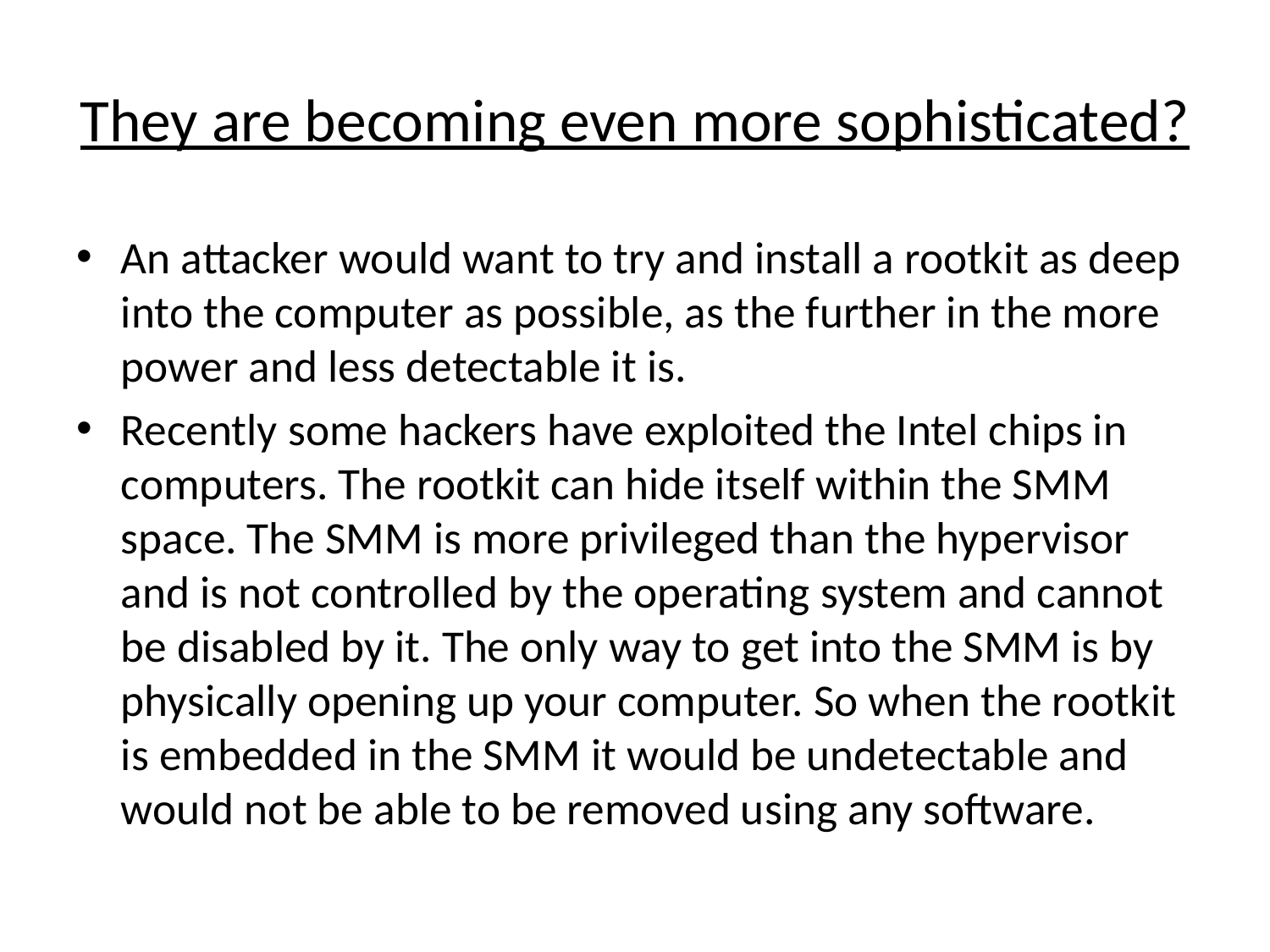

# They are becoming even more sophisticated?
An attacker would want to try and install a rootkit as deep into the computer as possible, as the further in the more power and less detectable it is.
Recently some hackers have exploited the Intel chips in computers. The rootkit can hide itself within the SMM space. The SMM is more privileged than the hypervisor and is not controlled by the operating system and cannot be disabled by it. The only way to get into the SMM is by physically opening up your computer. So when the rootkit is embedded in the SMM it would be undetectable and would not be able to be removed using any software.